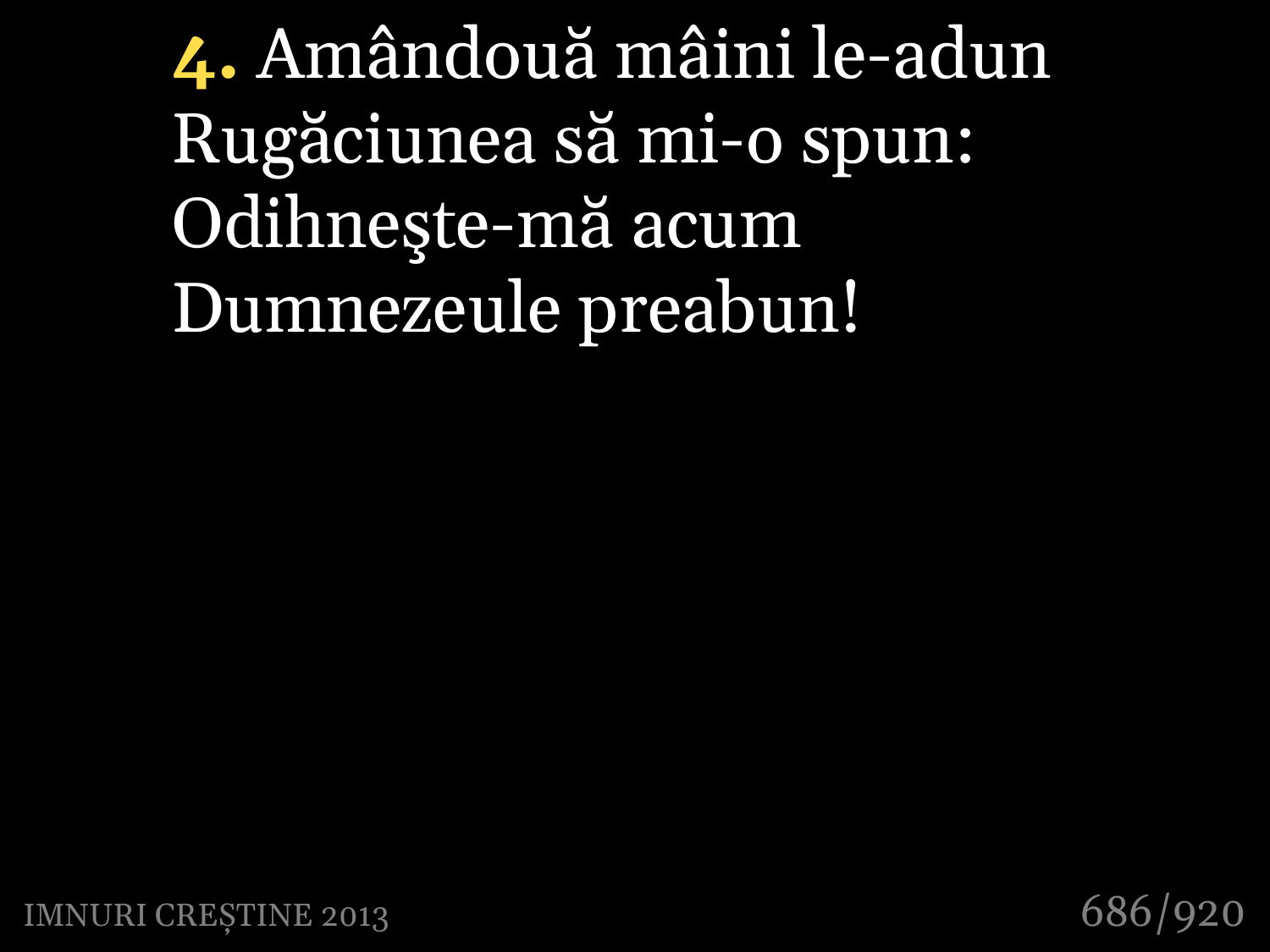

4. Amândouă mâini le-adun
Rugăciunea să mi-o spun:
Odihneşte-mă acum
Dumnezeule preabun!
686/920
IMNURI CREȘTINE 2013